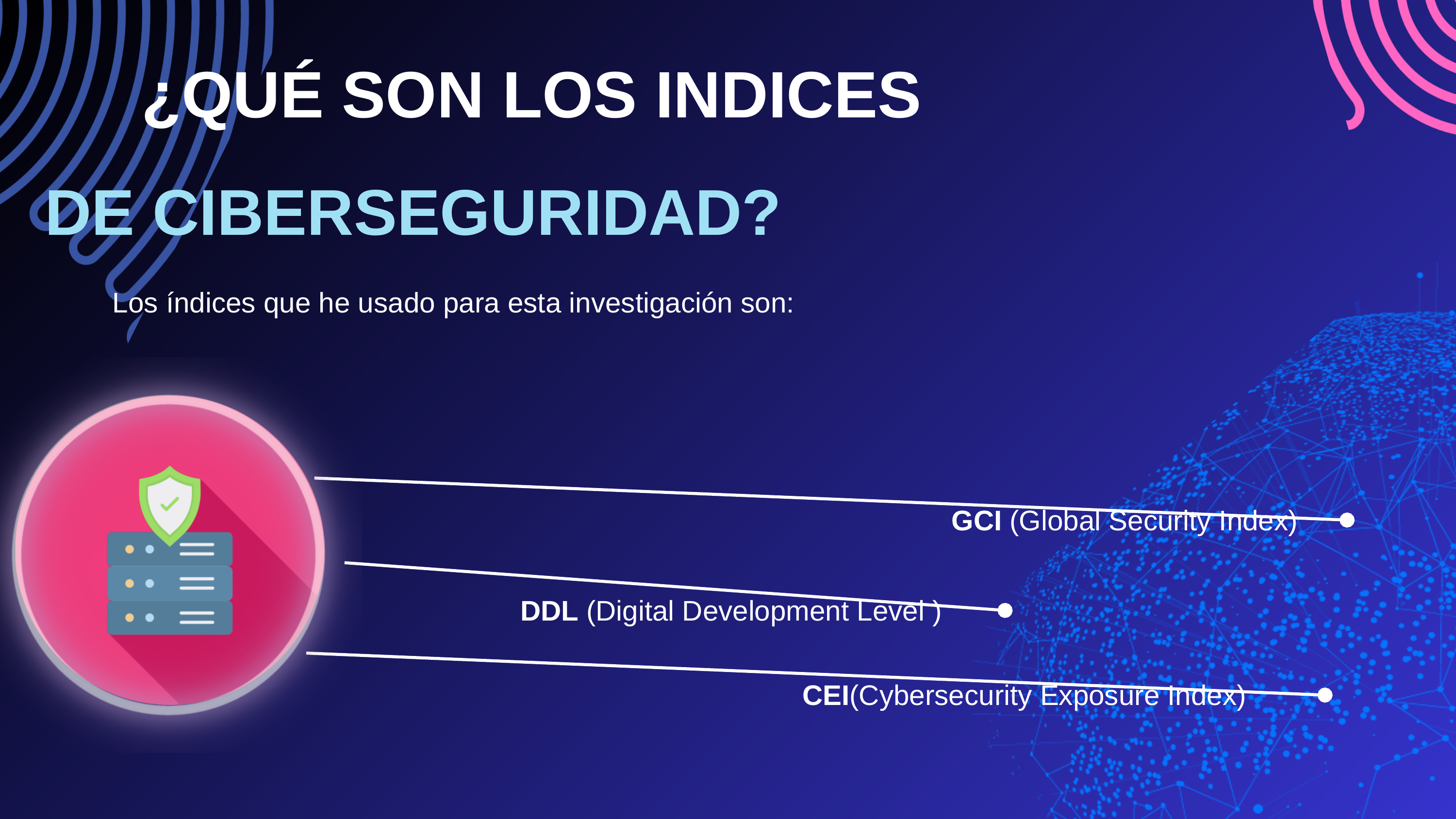

¿QUÉ SON LOS INDICES
DE CIBERSEGURIDAD?
Los índices que he usado para esta investigación son:

GCI (Global Security Index)

DDL (Digital Development Level )

CEI(Cybersecurity Exposure Index)